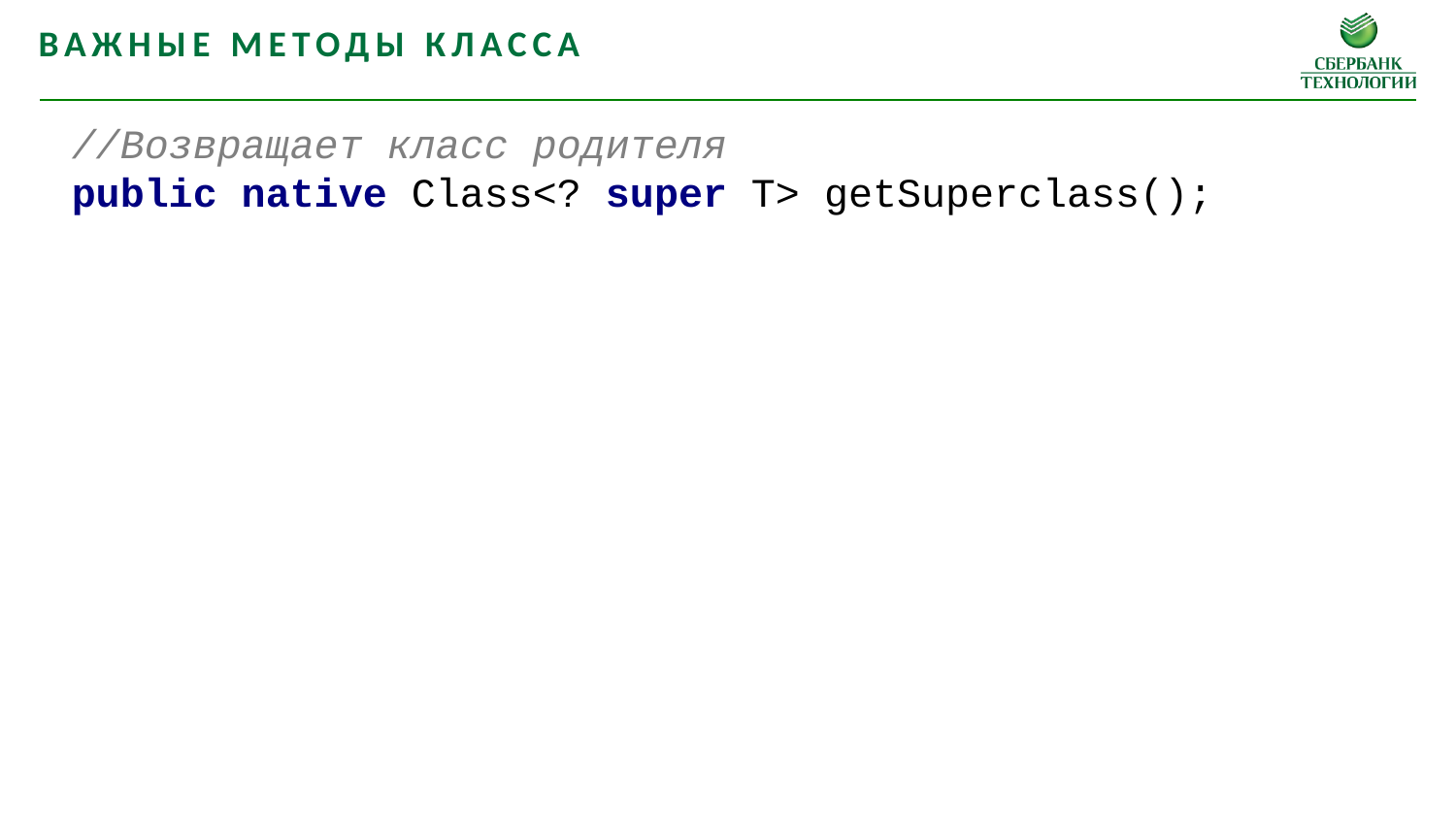

Важные методы класса
//Возвращает класс родителя
public native Class<? super T> getSuperclass();